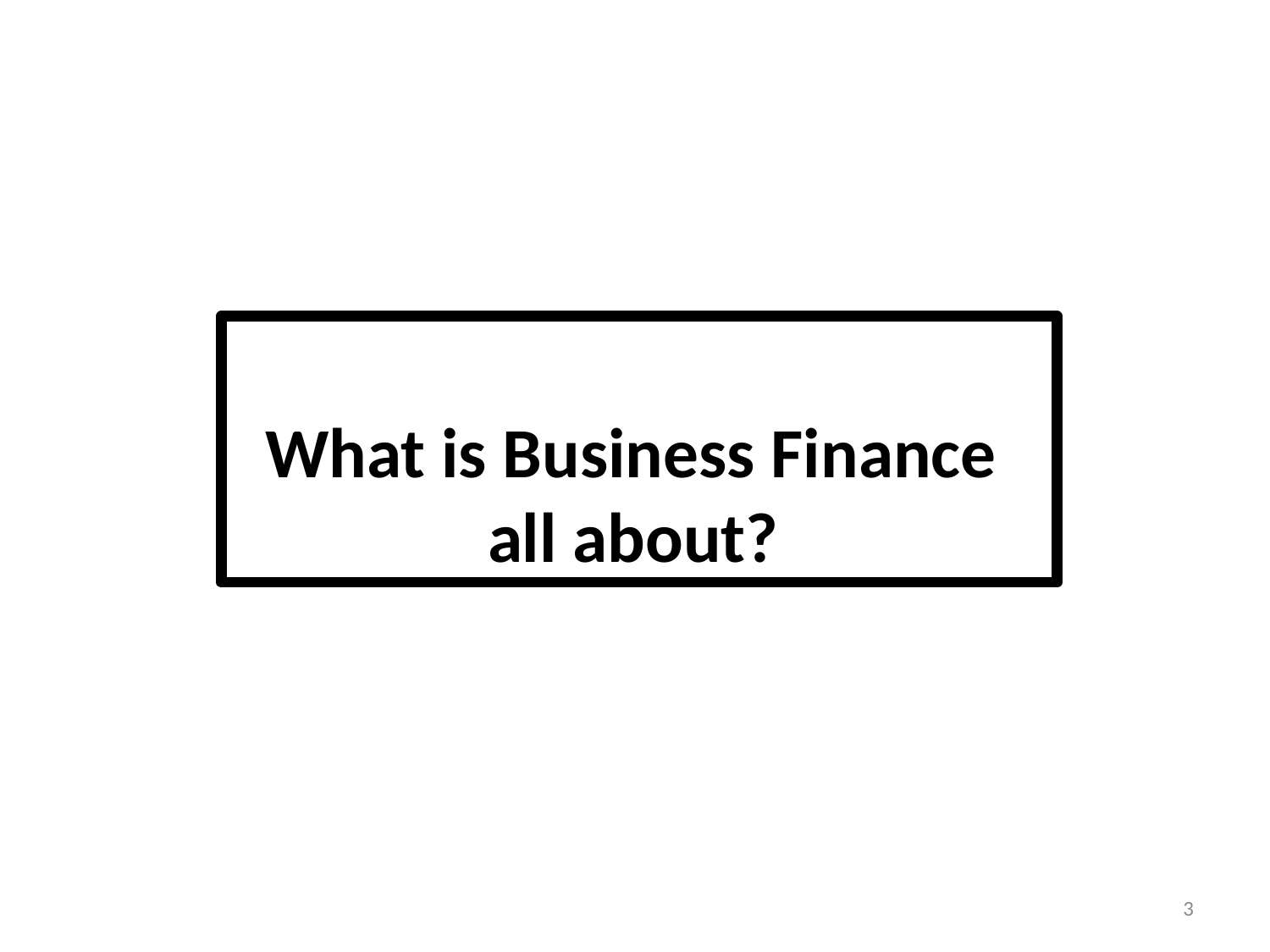

What is Business Finance
                all about?
3